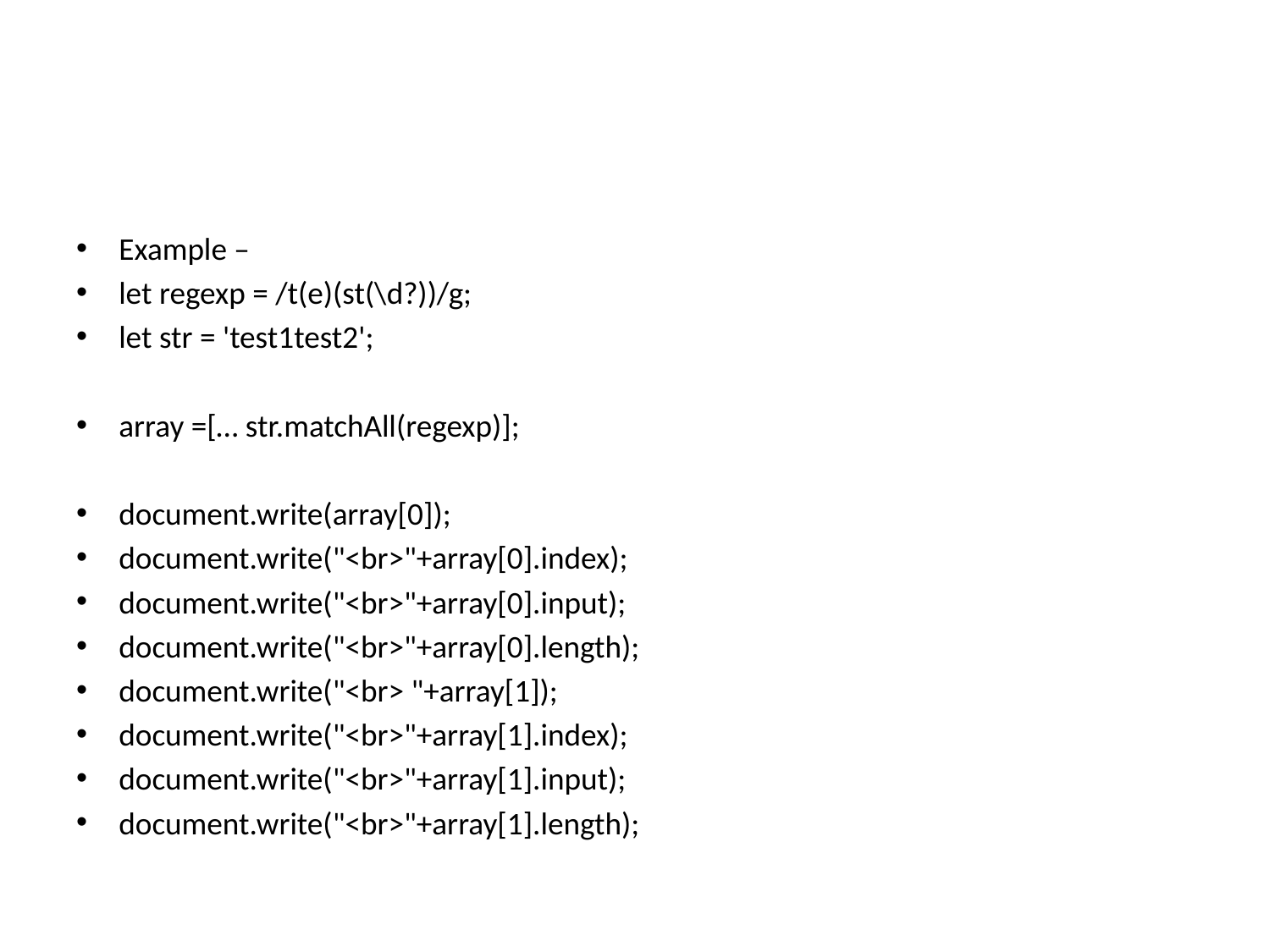

#
Example –
let regexp = /t(e)(st(\d?))/g;
let str = 'test1test2';

array =[… str.matchAll(regexp)];

document.write(array[0]);
document.write("<br>"+array[0].index);
document.write("<br>"+array[0].input);
document.write("<br>"+array[0].length);
document.write("<br> "+array[1]);
document.write("<br>"+array[1].index);
document.write("<br>"+array[1].input);
document.write("<br>"+array[1].length);